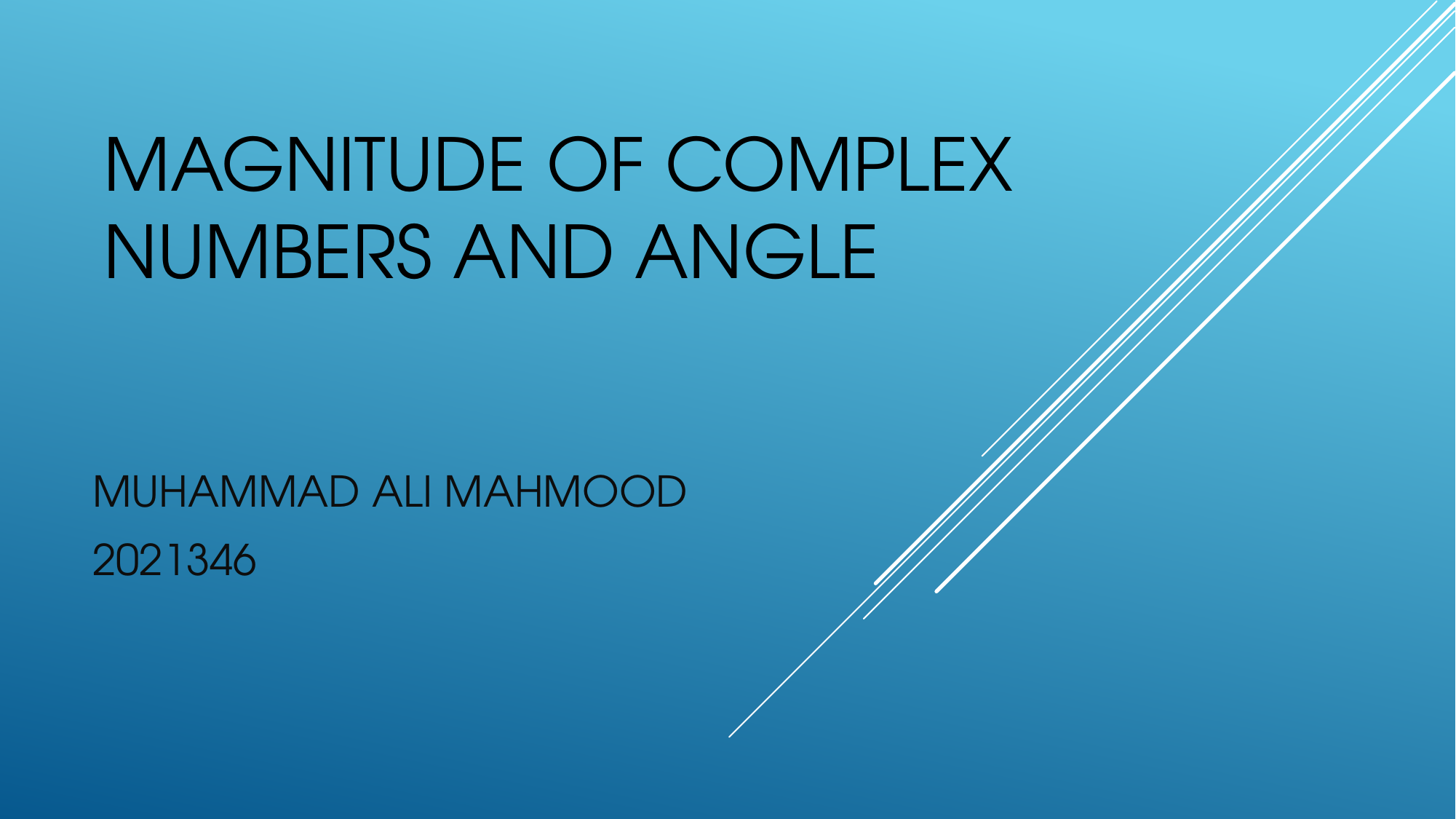

# MAGNITUDE OF COMPLEX NUMBERS AND ANGLE
MUHAMMAD ALI MAHMOOD
2021346